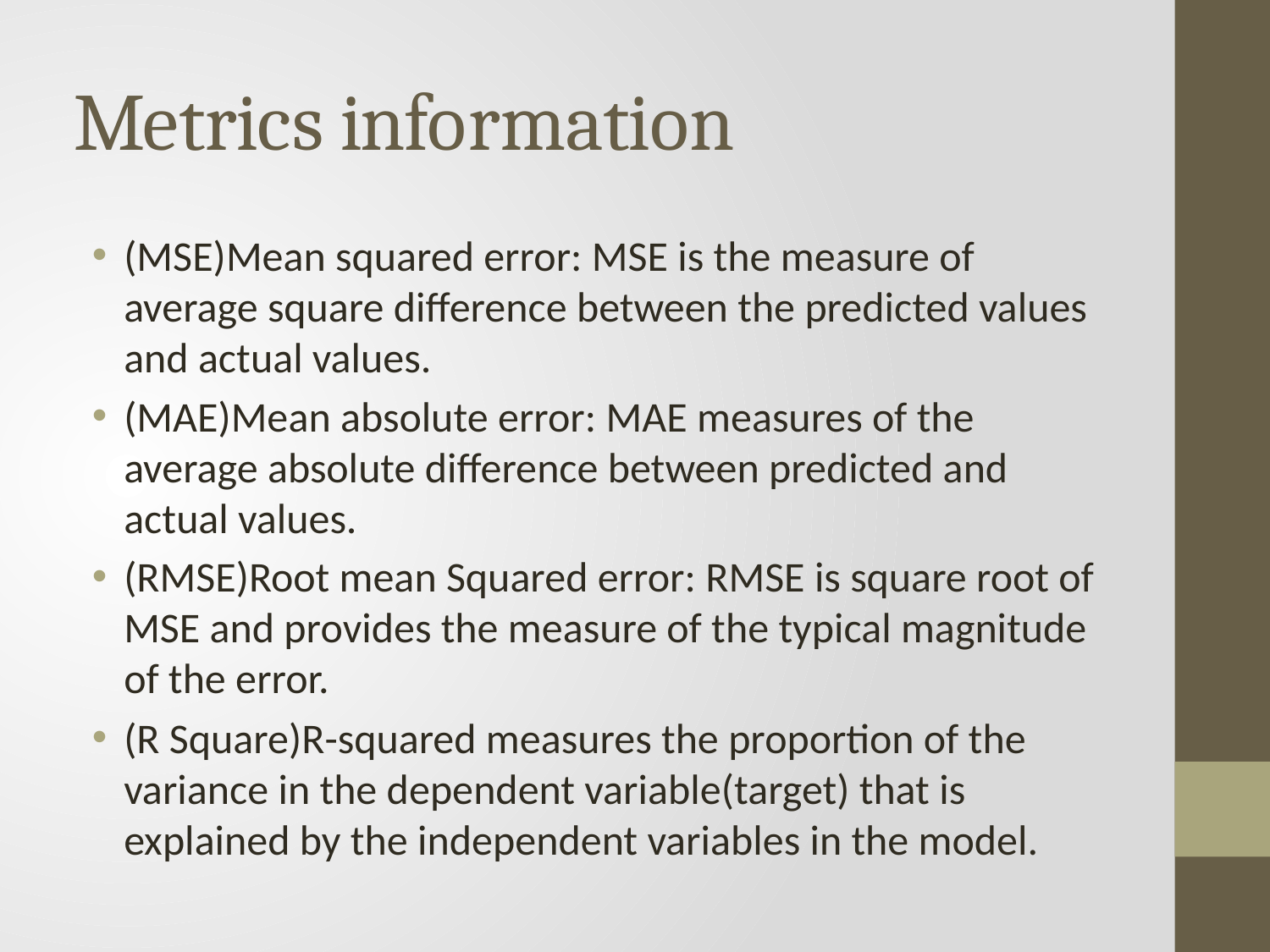

# Metrics information
(MSE)Mean squared error: MSE is the measure of average square difference between the predicted values and actual values.
(MAE)Mean absolute error: MAE measures of the average absolute difference between predicted and actual values.
(RMSE)Root mean Squared error: RMSE is square root of MSE and provides the measure of the typical magnitude of the error.
(R Square)R-squared measures the proportion of the variance in the dependent variable(target) that is explained by the independent variables in the model.